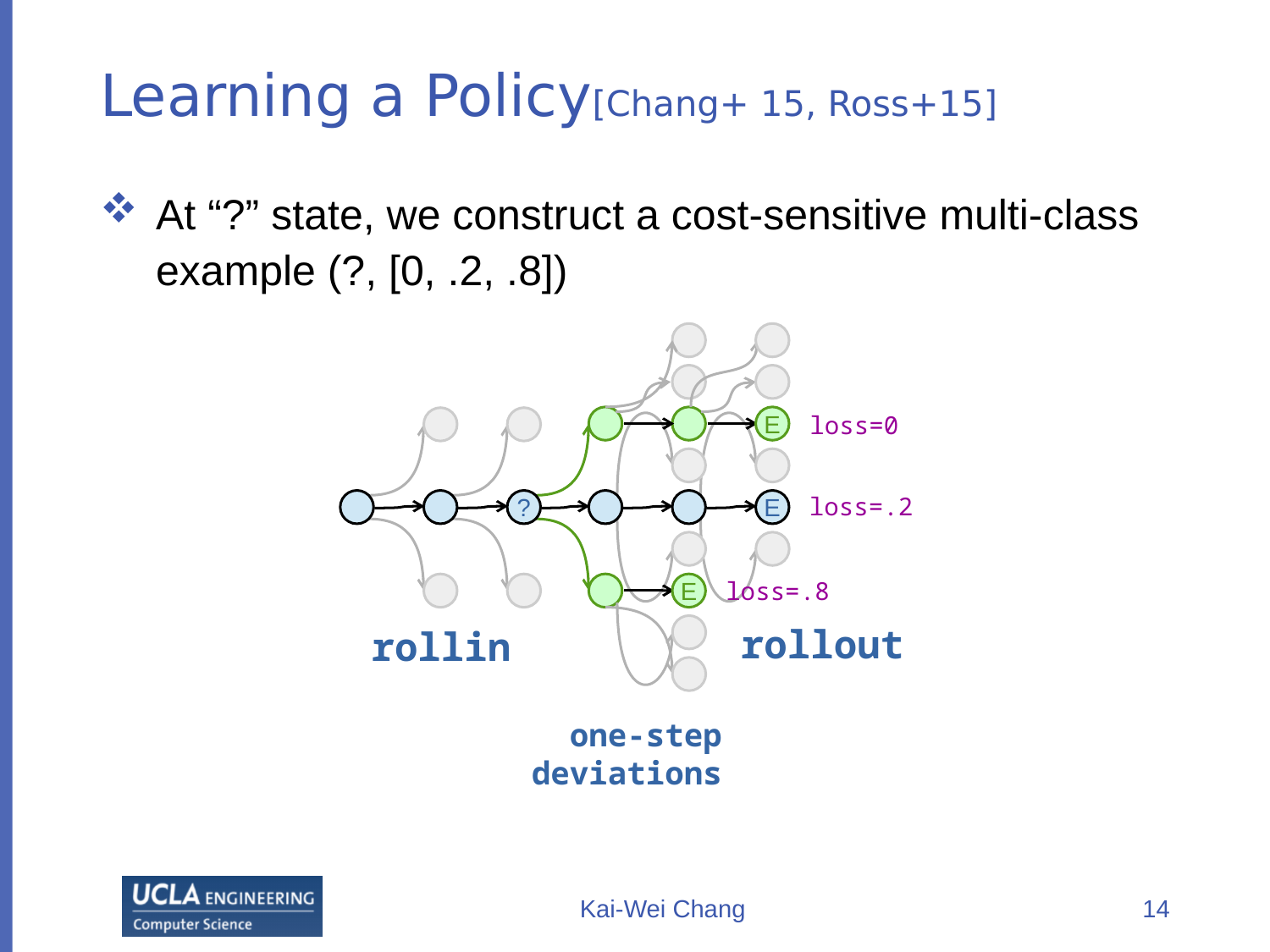

# Learning a Policy[Chang+ 15, Ross+15]
At “?” state, we construct a cost-sensitive multi-class example (?, [0, .2, .8])

E
E

?

E

loss=0
loss=.2
loss=.8
rollout
rollin
  one-step
deviations
Kai-Wei Chang
14